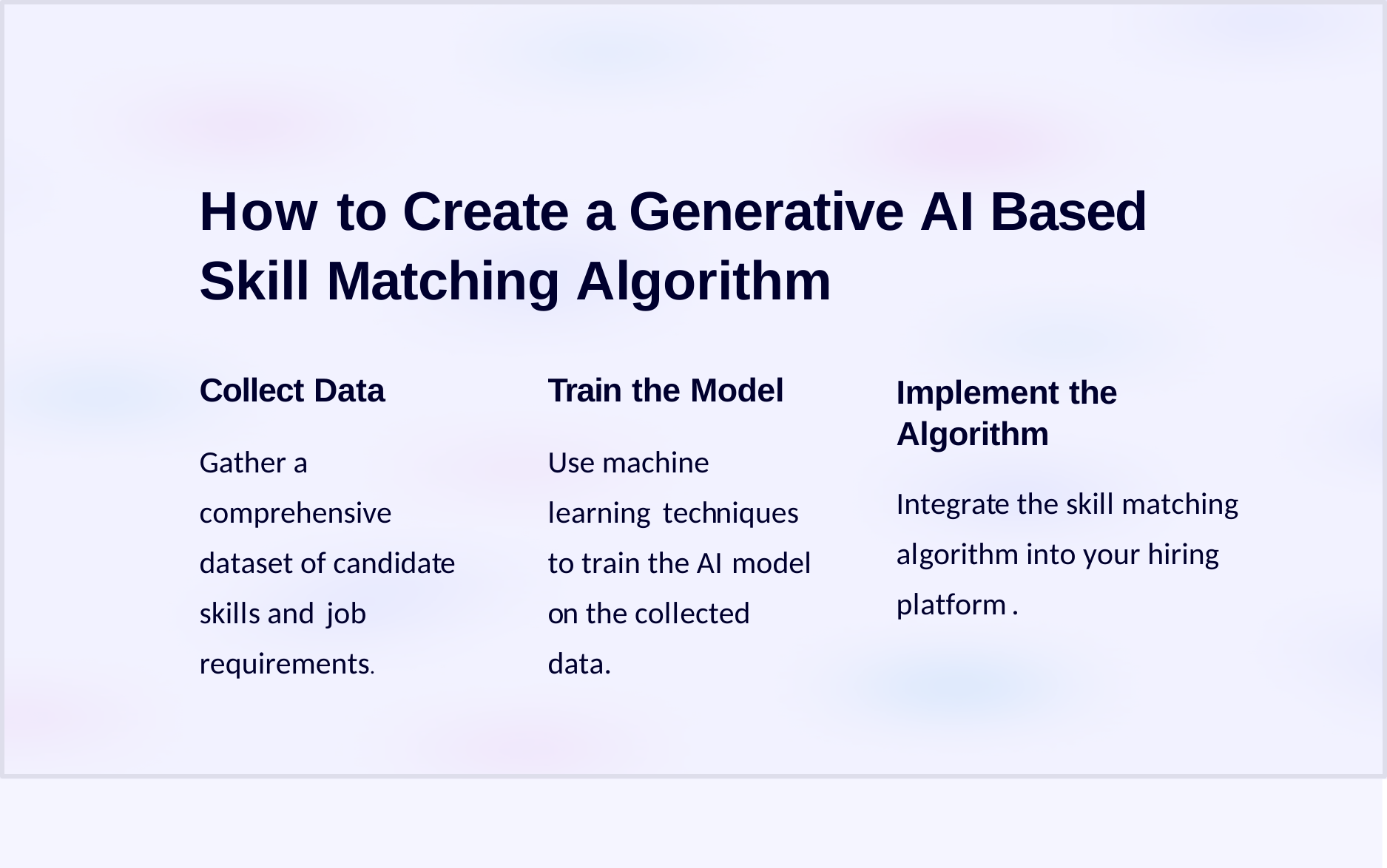

# How to Create a Generative AI Based  Skill Matching Algorithm
Collect Data
Gather a comprehensive  dataset of candidate skills and  job requirements.
Train the Model
Use machine learning  techniques to train the AI  model on the collected data.
Implement the  Algorithm
Integrate the skill matching  algorithm into your hiring  platform .